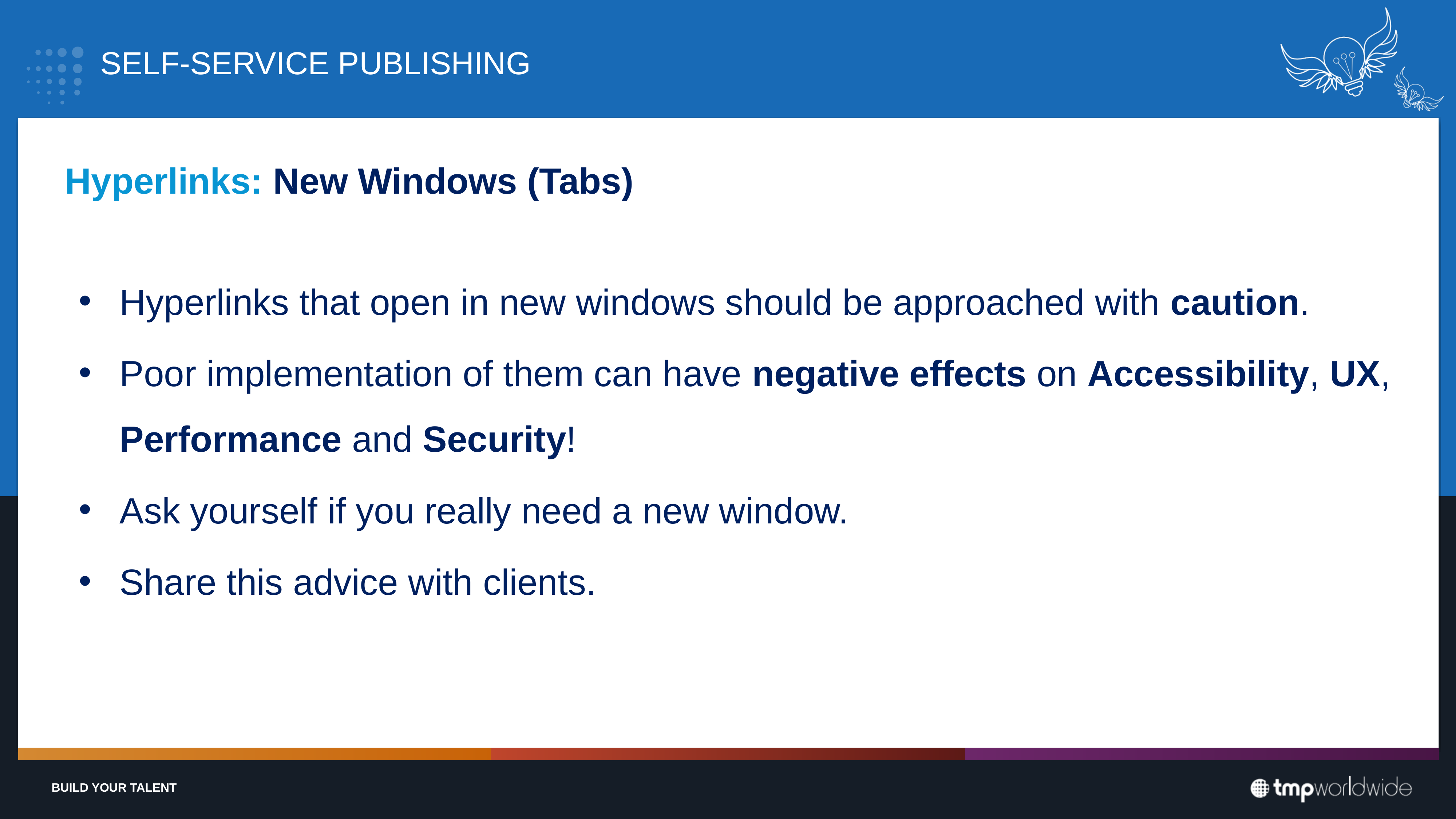

# Self-Service Publishing
Hyperlinks: New Windows (Tabs)

Hyperlinks that open in new windows should be approached with caution.
Poor implementation of them can have negative effects on Accessibility, UX, Performance and Security!
Ask yourself if you really need a new window.
Share this advice with clients.